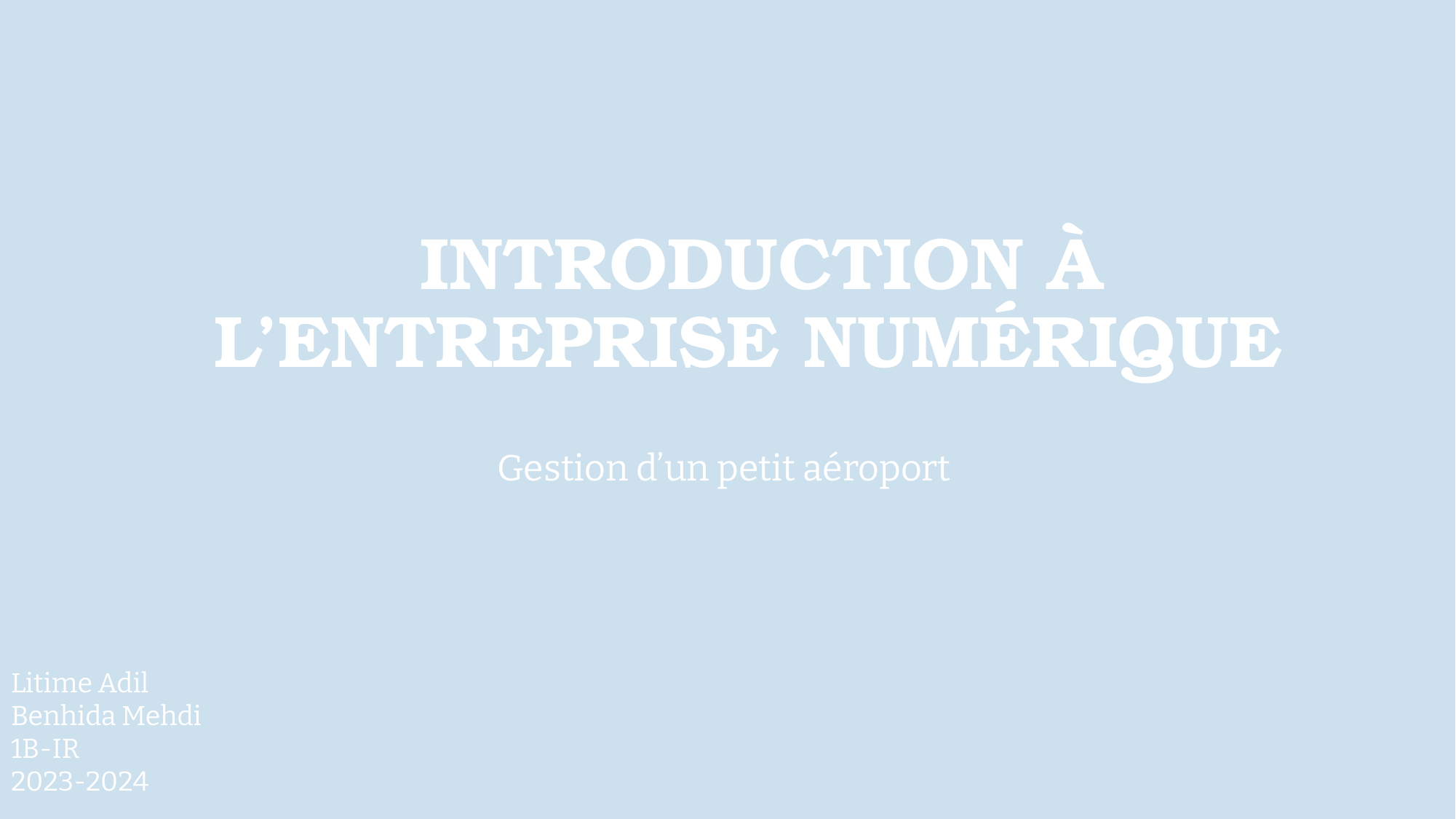

# Introduction à l’entreprise numérique
Gestion d’un petit aéroport
Litime Adil
Benhida Mehdi
1B-IR
2023-2024